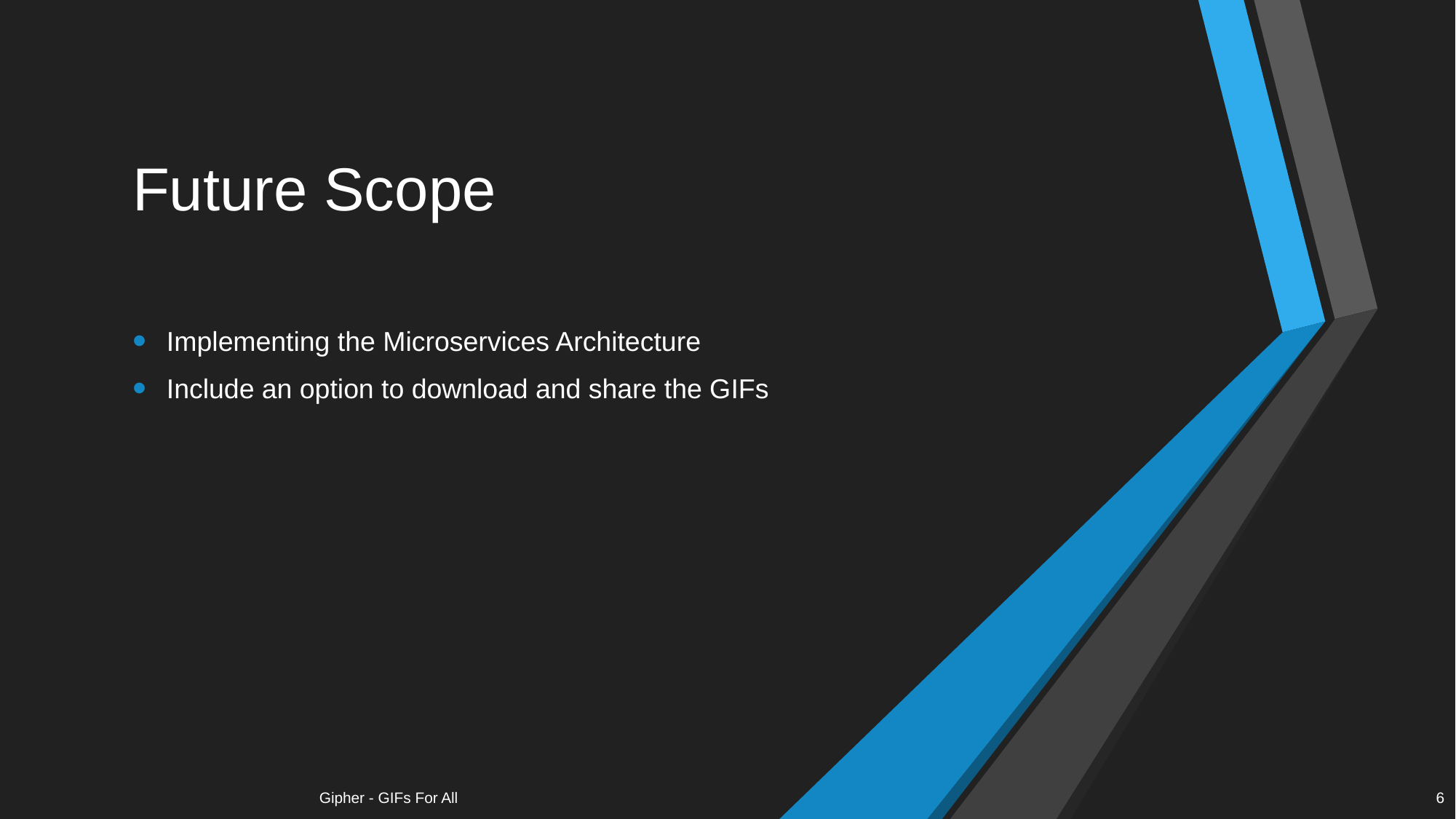

# Future Scope
Implementing the Microservices Architecture
Include an option to download and share the GIFs

Gipher - GIFs For All
6